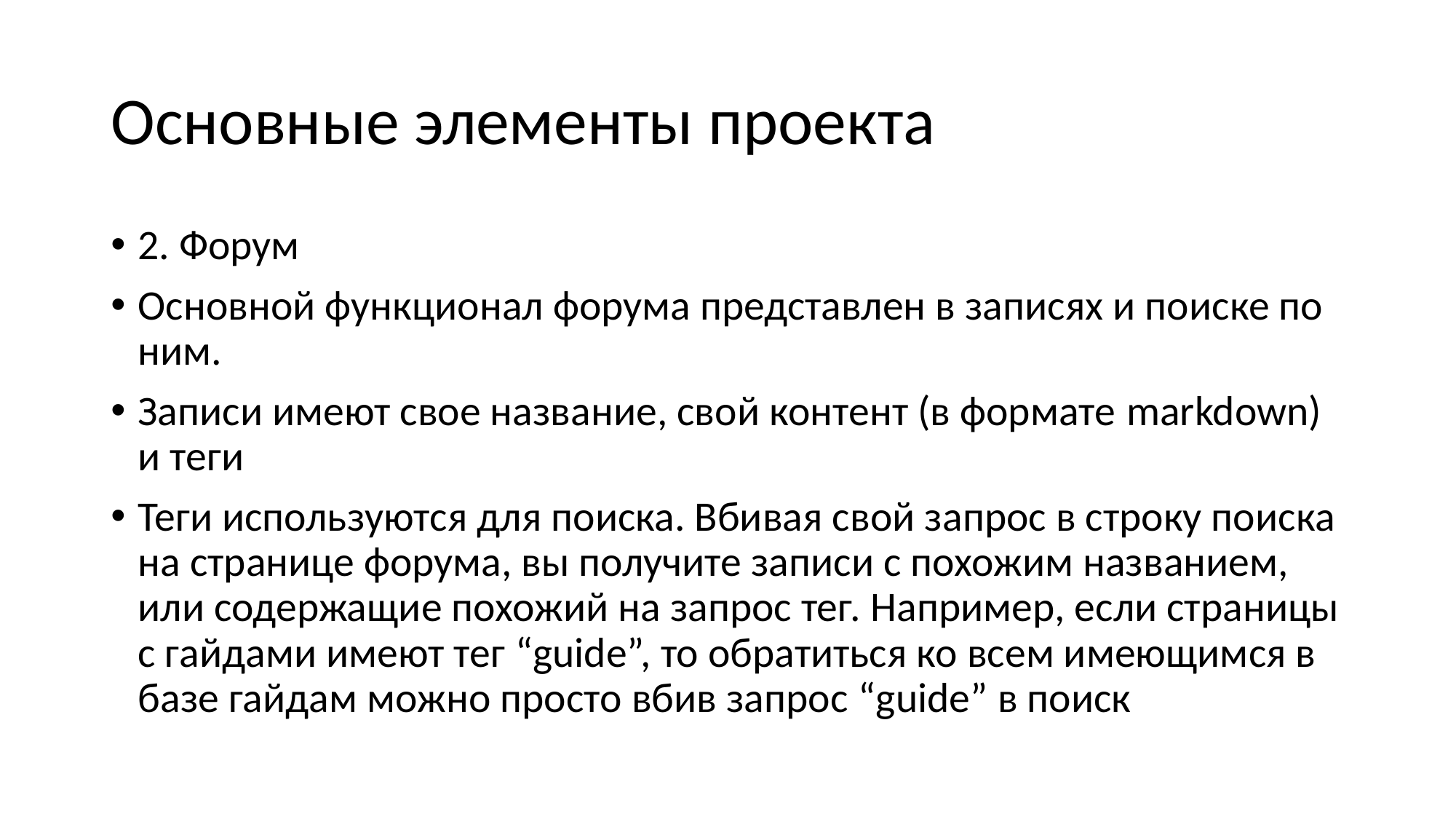

# Основные элементы проекта
2. Форум
Основной функционал форума представлен в записях и поиске по ним.
Записи имеют свое название, свой контент (в формате markdown) и теги
Теги используются для поиска. Вбивая свой запрос в строку поиска на странице форума, вы получите записи с похожим названием, или содержащие похожий на запрос тег. Например, если страницы с гайдами имеют тег “guide”, то обратиться ко всем имеющимся в базе гайдам можно просто вбив запрос “guide” в поиск